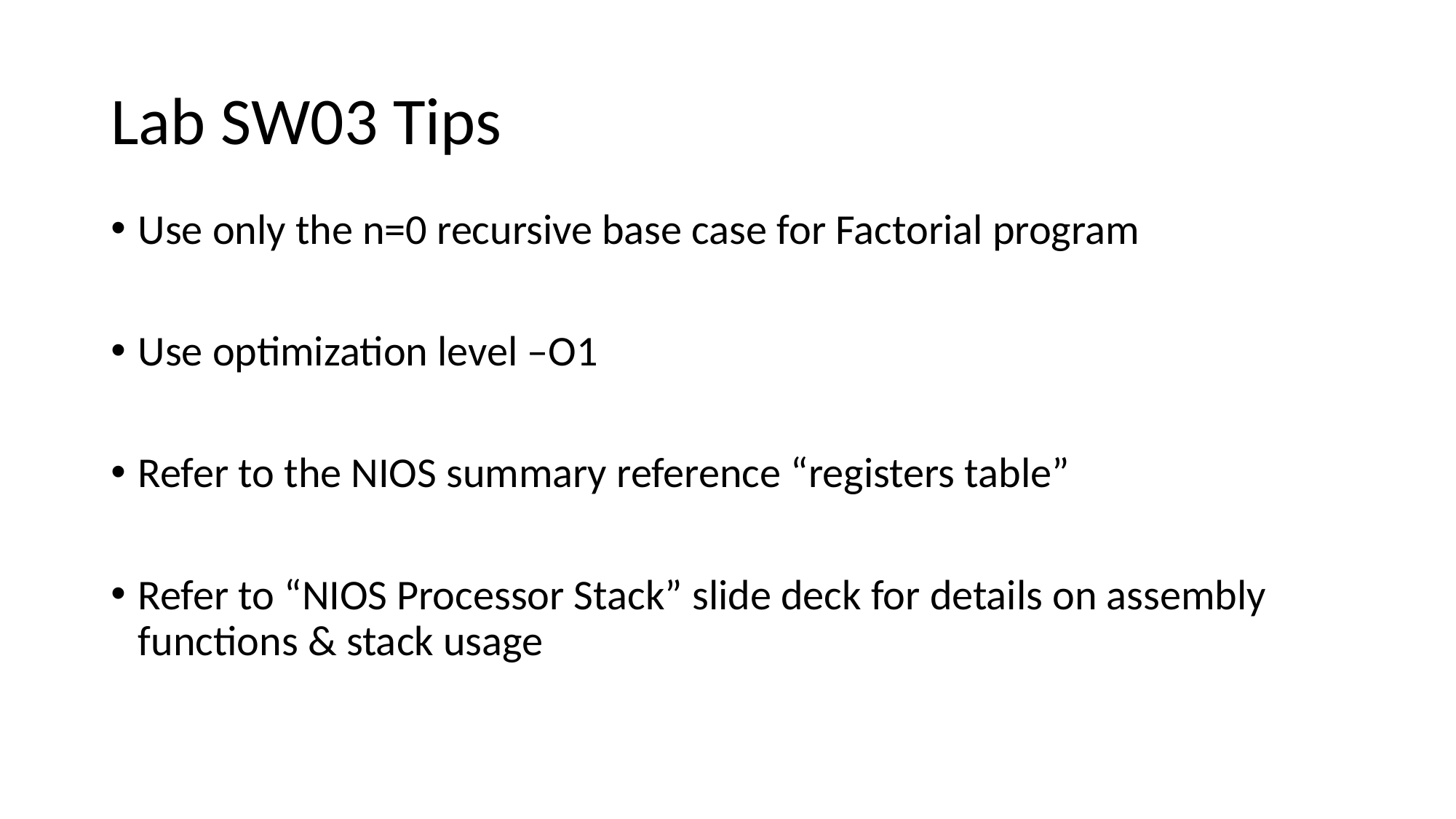

# Lab SW03 Tips
Use only the n=0 recursive base case for Factorial program

Use optimization level –O1

Refer to the NIOS summary reference “registers table”

Refer to “NIOS Processor Stack” slide deck for details on assembly functions & stack usage